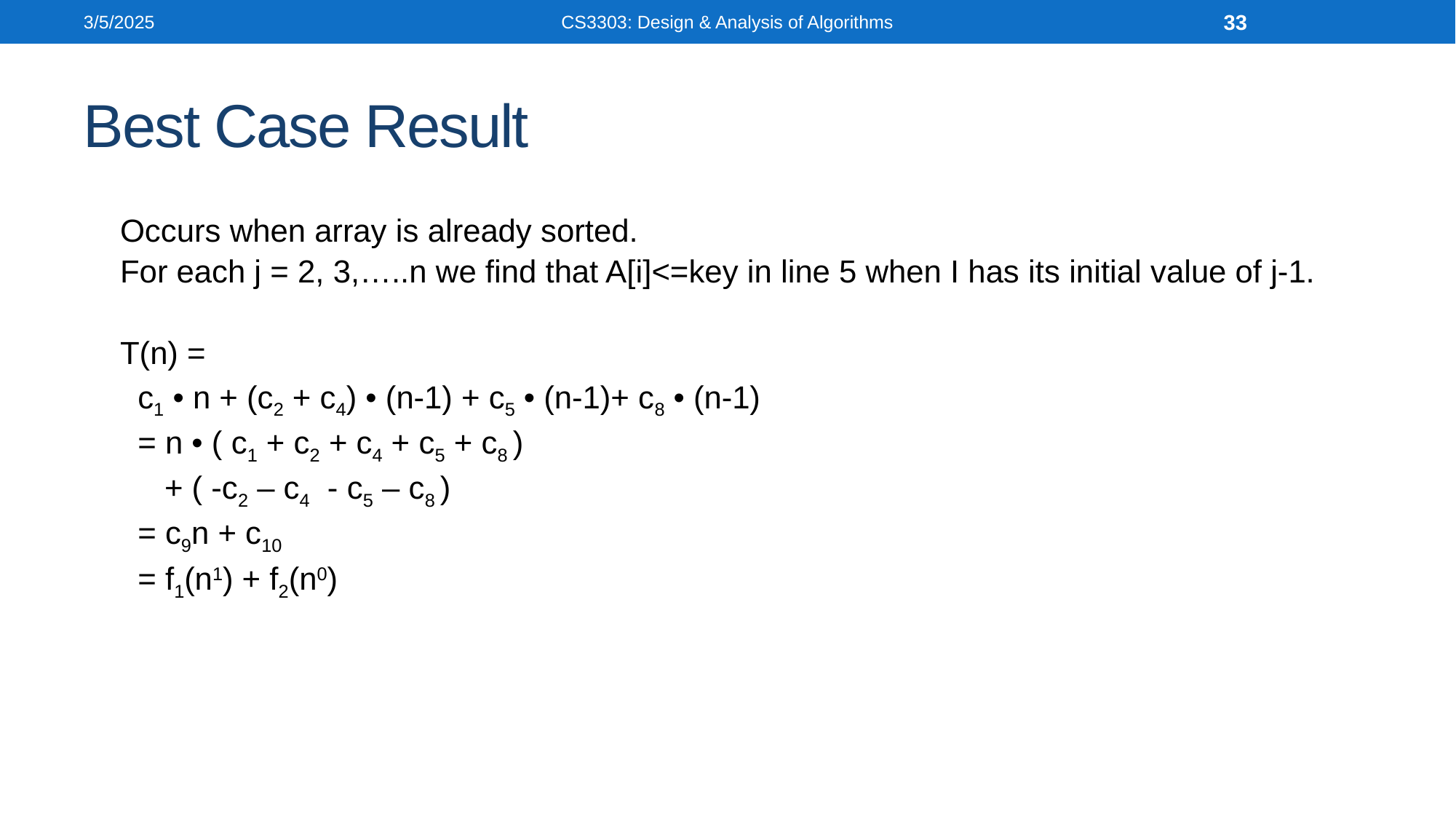

3/5/2025
CS3303: Design & Analysis of Algorithms
33
# Best Case Result
Occurs when array is already sorted.
For each j = 2, 3,…..n we find that A[i]<=key in line 5 when I has its initial value of j-1.

T(n) =
	c1 • n + (c2 + c4) • (n-1) + c5 • (n-1)+ c8 • (n-1)
	= n • ( c1 + c2 + c4 + c5 + c8 )
	   + ( -c2 – c4  - c5 – c8 )
	= c9n + c10
	= f1(n1) + f2(n0)